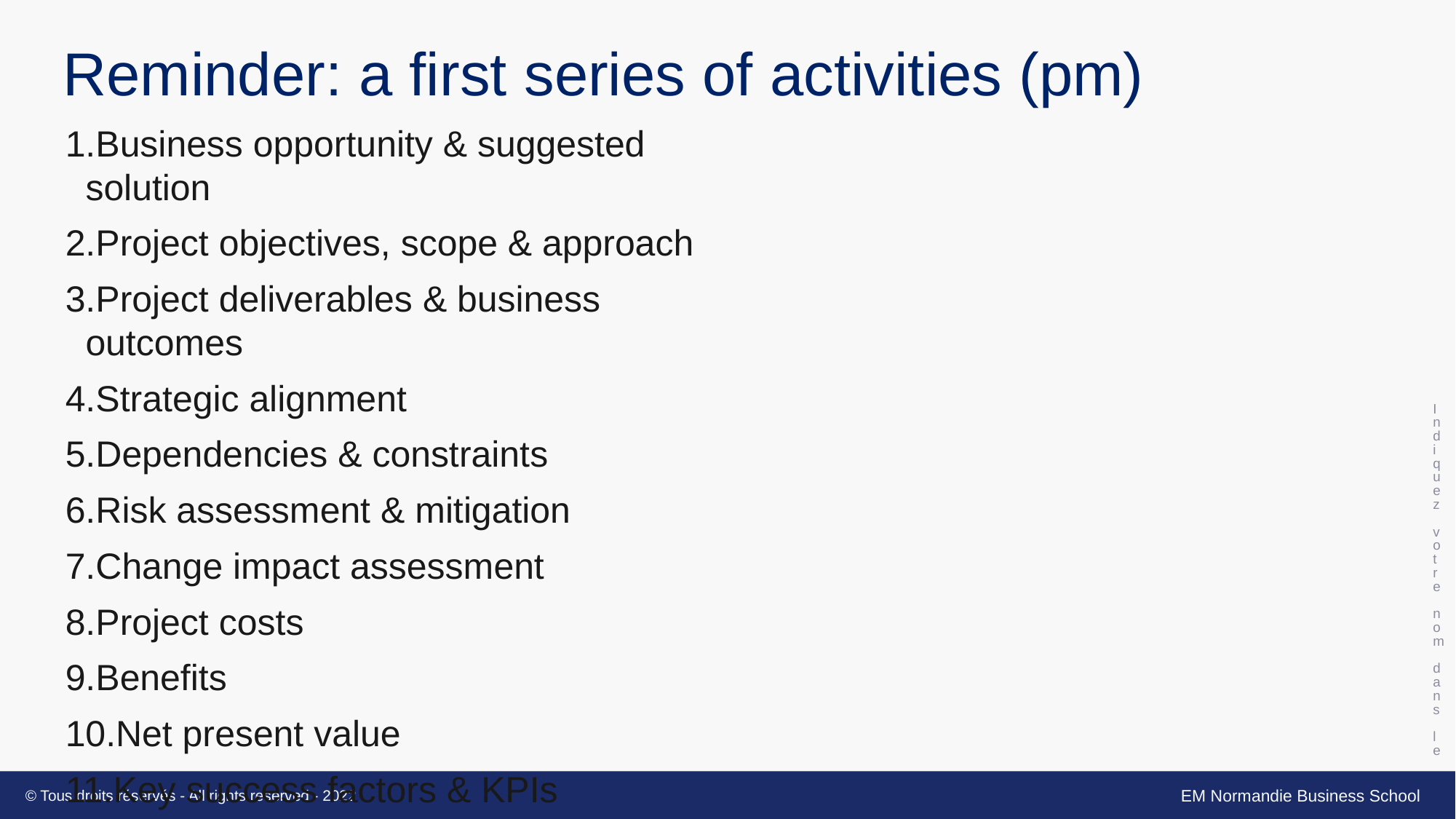

# Reminder: a first series of activities (pm)
Indiquez votre nom dans le pied de page
Business opportunity & suggested solution
Project objectives, scope & approach
Project deliverables & business outcomes
Strategic alignment
Dependencies & constraints
Risk assessment & mitigation
Change impact assessment
Project costs
Benefits
Net present value
Key success factors & KPIs